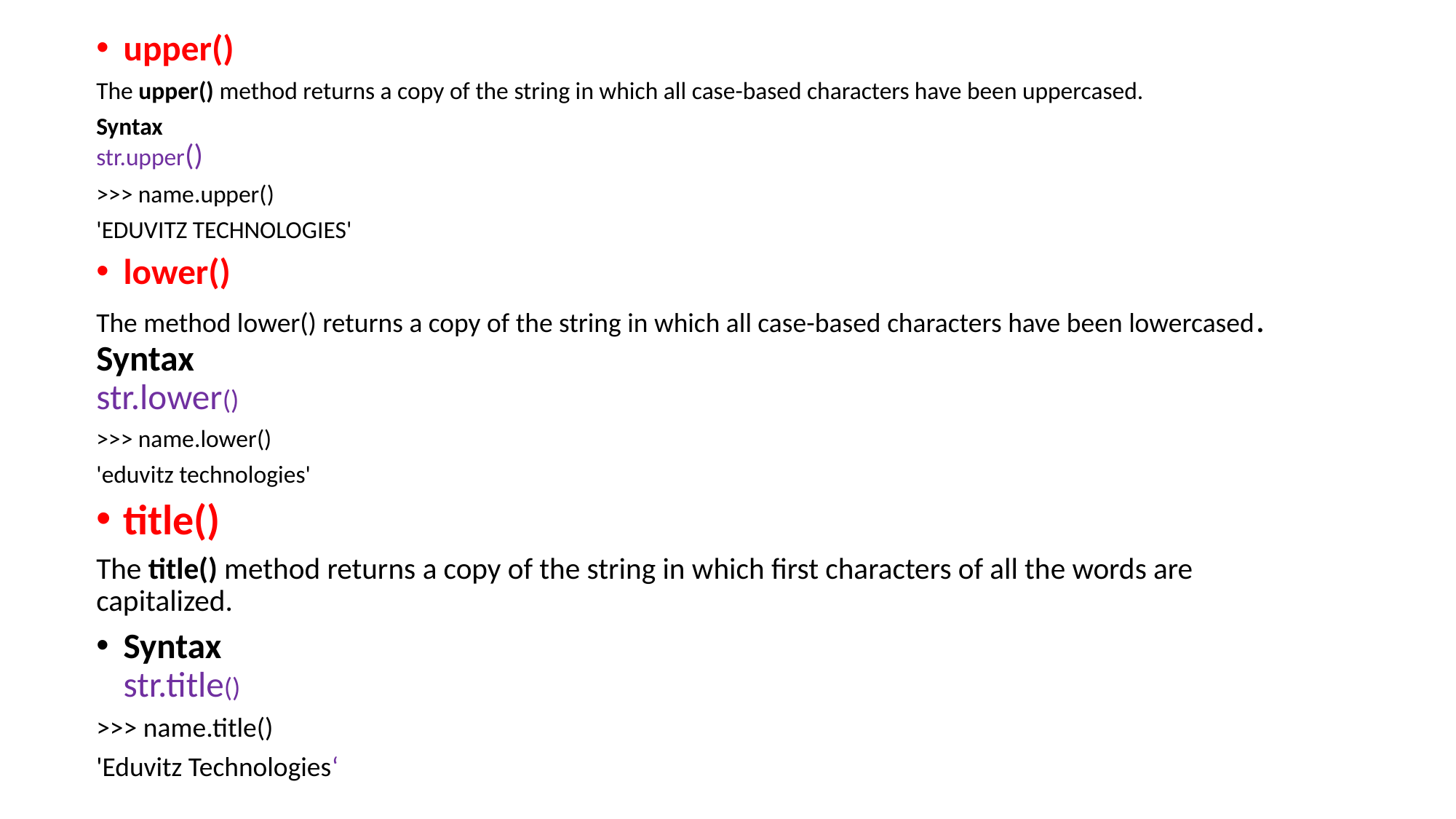

upper()
The upper() method returns a copy of the string in which all case-based characters have been uppercased.
Syntax
str.upper()
>>> name.upper()
'EDUVITZ TECHNOLOGIES'
lower()
The method lower() returns a copy of the string in which all case-based characters have been lowercased.
Syntax
str.lower()
>>> name.lower()
'eduvitz technologies'
title()
The title() method returns a copy of the string in which first characters of all the words are capitalized.
Syntax
str.title()
>>> name.title()
'Eduvitz Technologies‘